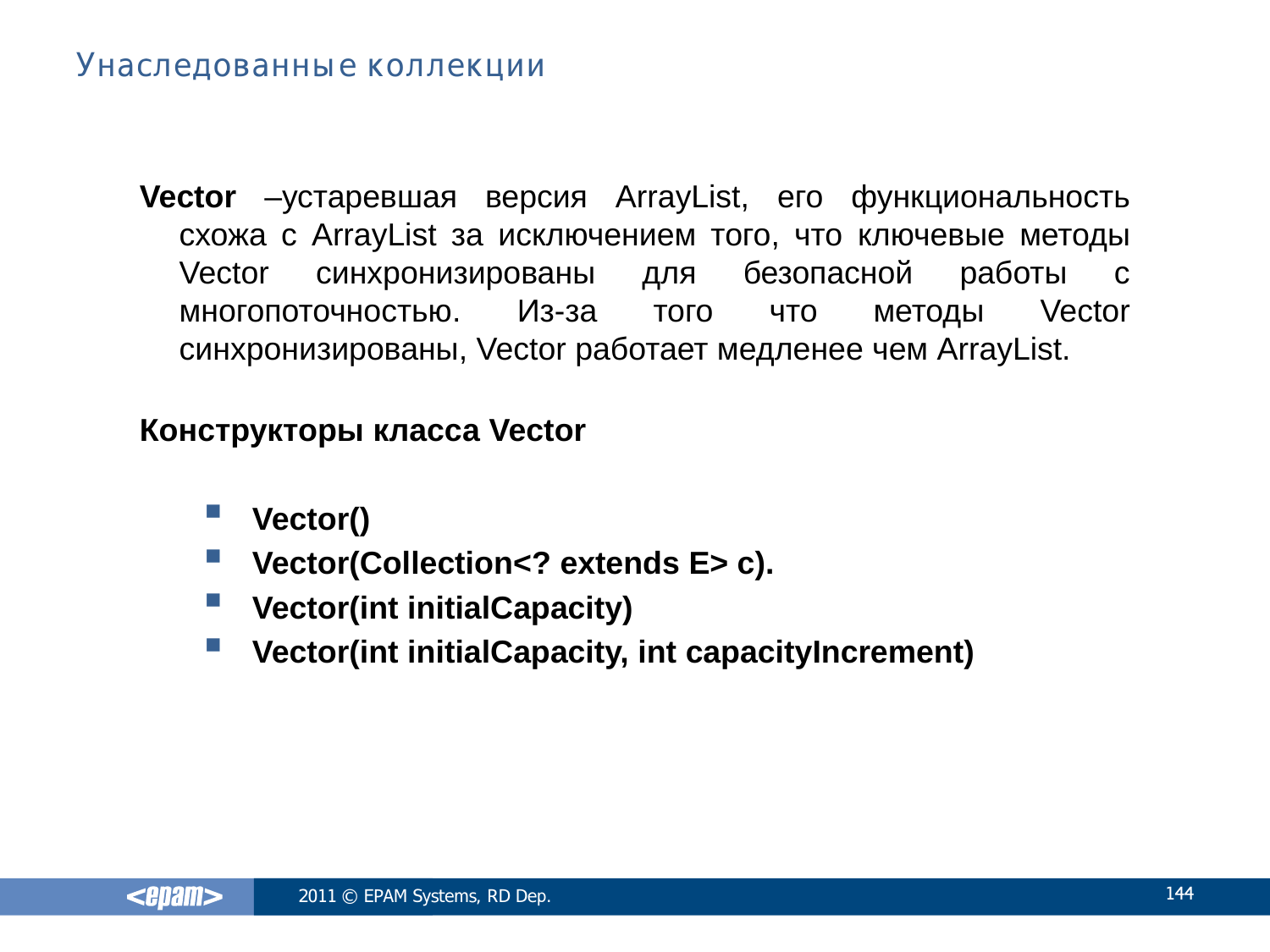

# Унаследованные коллекции
Vector –устаревшая версия ArrayList, его функциональность схожа с ArrayList за исключением того, что ключевые методы Vector синхронизированы для безопасной работы с многопоточностью. Из-за того что методы Vector синхронизированы, Vector работает медленее чем ArrayList.

Конструкторы класса Vector

Vector()
Vector(Collection<? extends E> c).
Vector(int initialCapacity)
Vector(int initialCapacity, int capacityIncrement)
144
2011 © EPAM Systems, RD Dep.